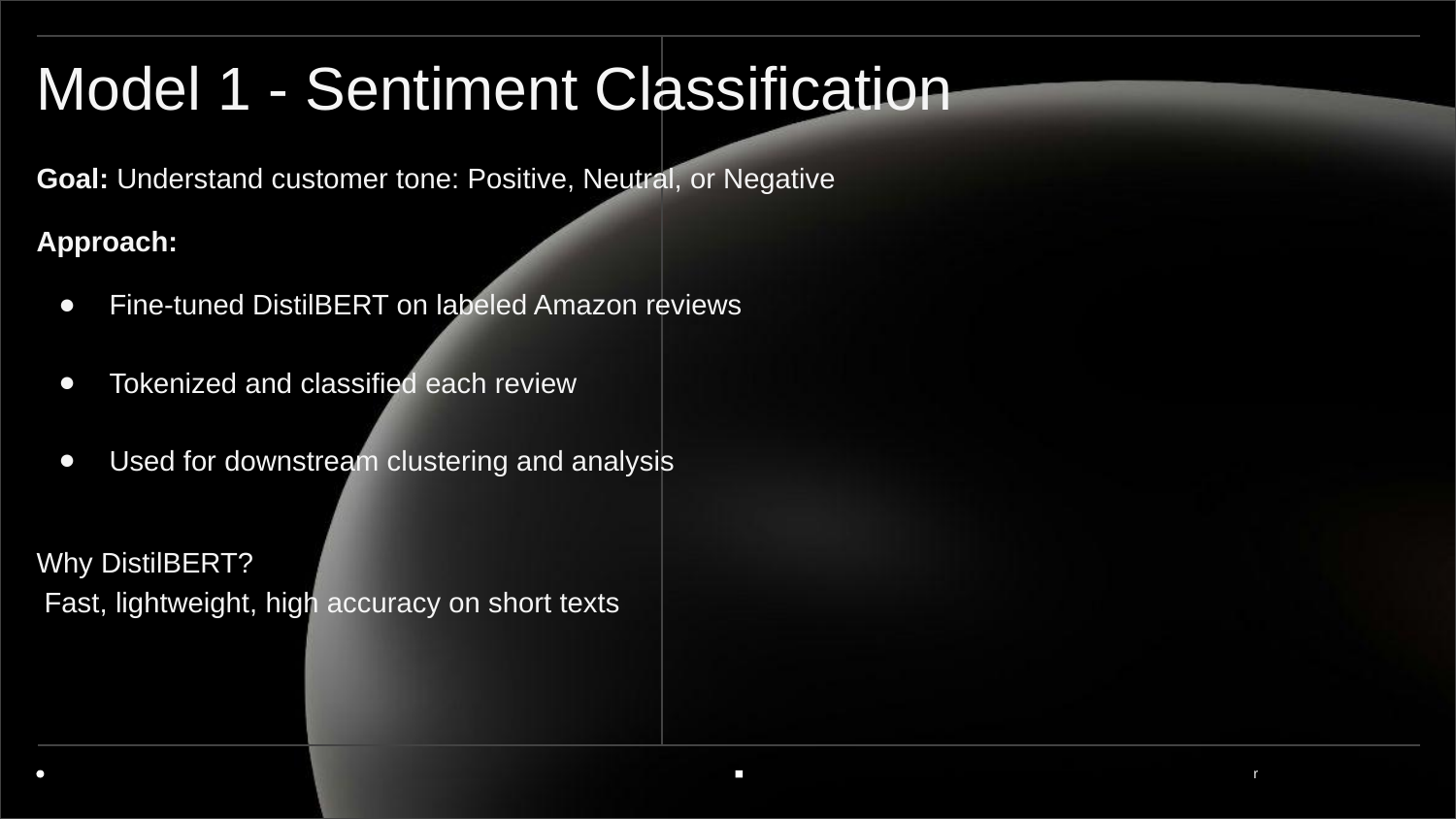

# Model 1 - Sentiment Classification

Goal: Understand customer tone: Positive, Neutral, or Negative
Approach:
Fine-tuned DistilBERT on labeled Amazon reviews
Tokenized and classified each review
Used for downstream clustering and analysis
Why DistilBERT?
 Fast, lightweight, high accuracy on short texts

r